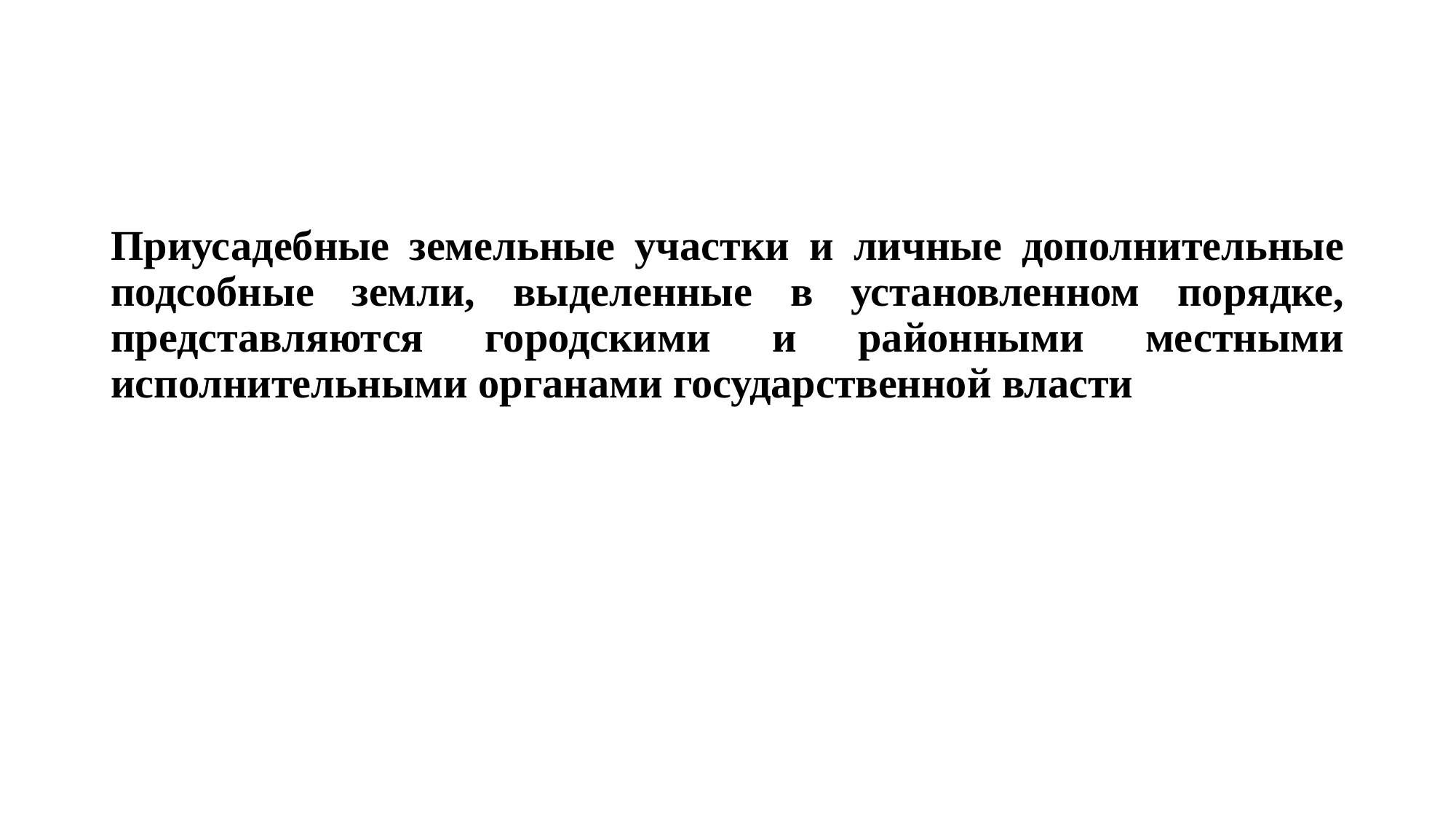

#
Приусадебные земельные участки и личные дополнительные подсобные земли, выделенные в установленном порядке, представляются городскими и районными местными исполнительными органами государственной власти